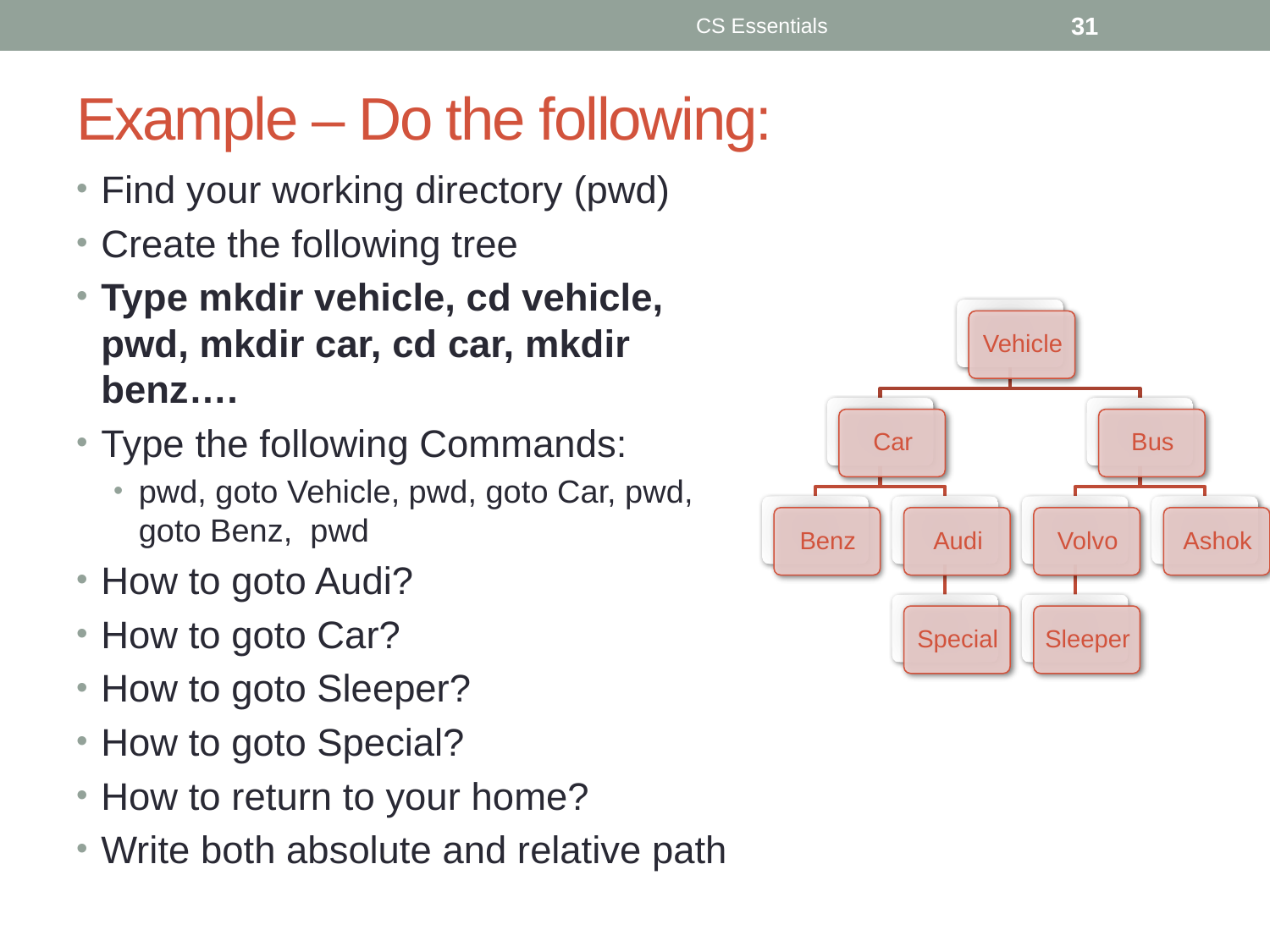

CS Essentials
31
# Example – Do the following:
Find your working directory (pwd)
Create the following tree
Type mkdir vehicle, cd vehicle, pwd, mkdir car, cd car, mkdir benz….
Type the following Commands:
pwd, goto Vehicle, pwd, goto Car, pwd, goto Benz,  pwd
How to goto Audi?
How to goto Car?
How to goto Sleeper?
How to goto Special?
How to return to your home?
Write both absolute and relative path

Vehicle
Car
Benz
Audi
Special
Bus
Volvo
Sleeper
Ashok